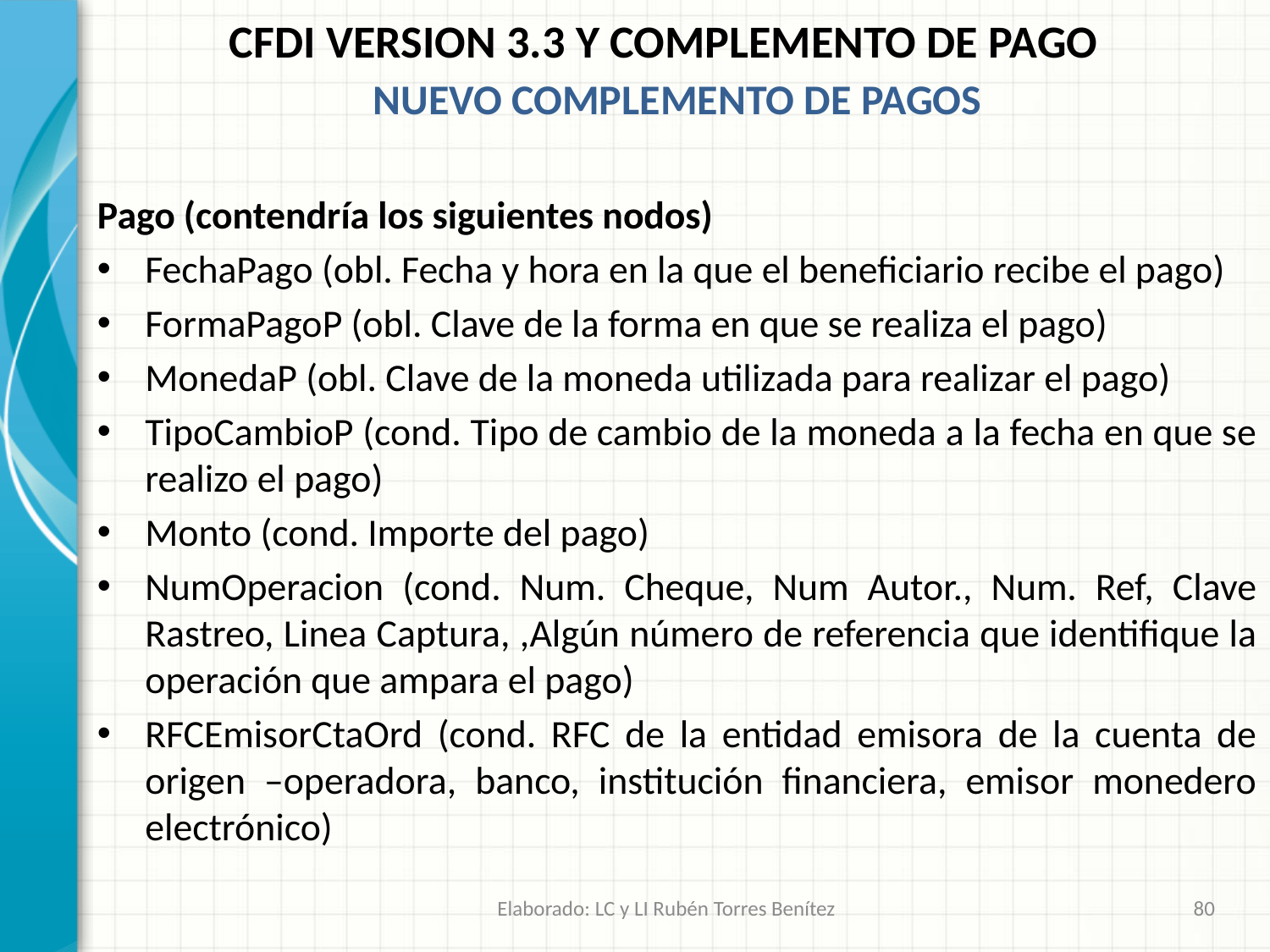

CFDI VERSION 3.3 Y COMPLEMENTO DE PAGO
NUEVO COMPLEMENTO DE PAGOS

Pago (contendría los siguientes nodos)
FechaPago (obl. Fecha y hora en la que el beneficiario recibe el pago)
FormaPagoP (obl. Clave de la forma en que se realiza el pago)
MonedaP (obl. Clave de la moneda utilizada para realizar el pago)
TipoCambioP (cond. Tipo de cambio de la moneda a la fecha en que se realizo el pago)
Monto (cond. Importe del pago)
NumOperacion (cond. Num. Cheque, Num Autor., Num. Ref, Clave Rastreo, Linea Captura, ,Algún número de referencia que identifique la operación que ampara el pago)
RFCEmisorCtaOrd (cond. RFC de la entidad emisora de la cuenta de origen –operadora, banco, institución financiera, emisor monedero electrónico)

Elaborado: LC y LI Rubén Torres Benítez
80